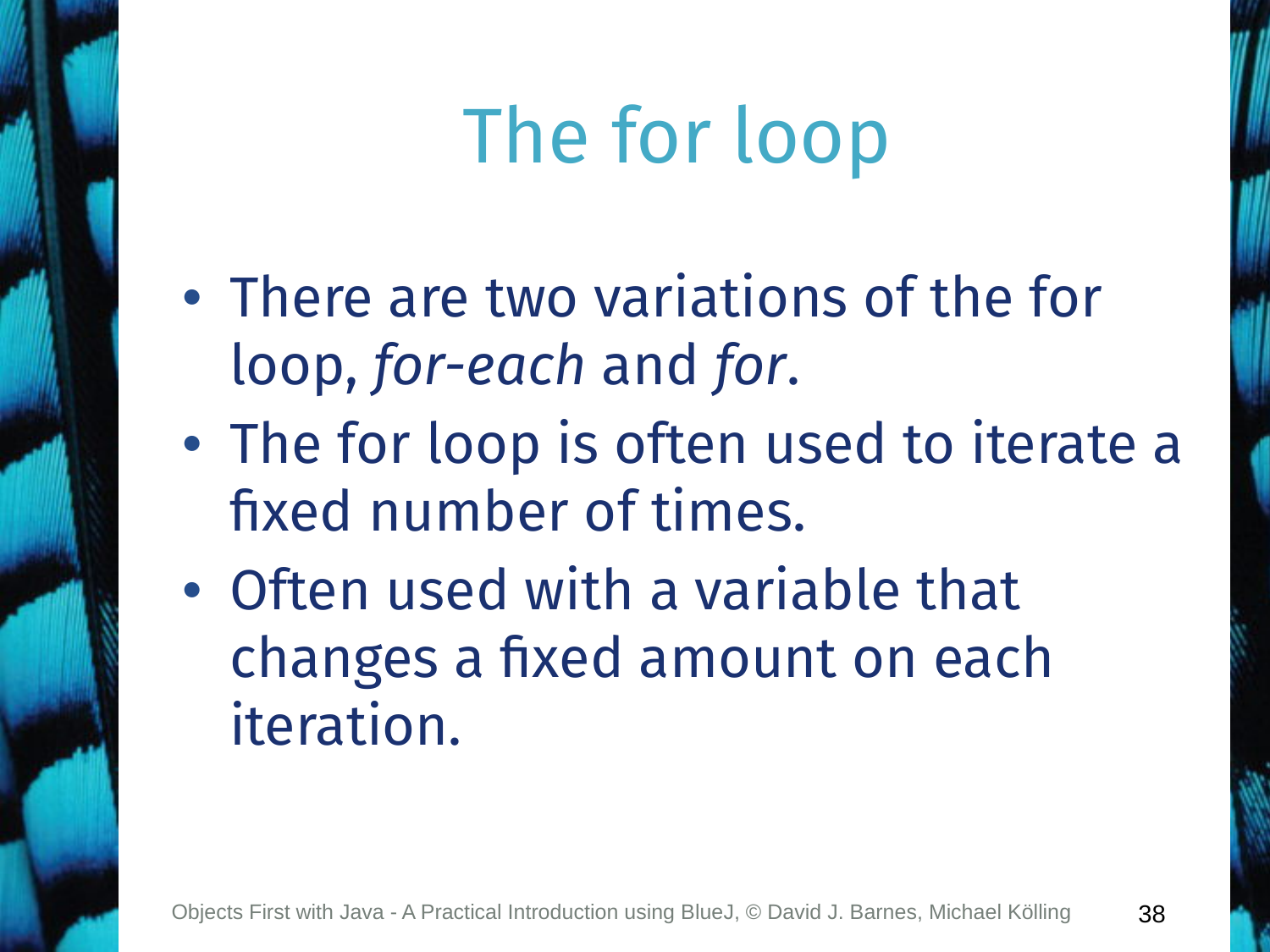

# The for loop
There are two variations of the for loop, for-each and for.
The for loop is often used to iterate a fixed number of times.
Often used with a variable that changes a fixed amount on each iteration.
Objects First with Java - A Practical Introduction using BlueJ, © David J. Barnes, Michael Kölling